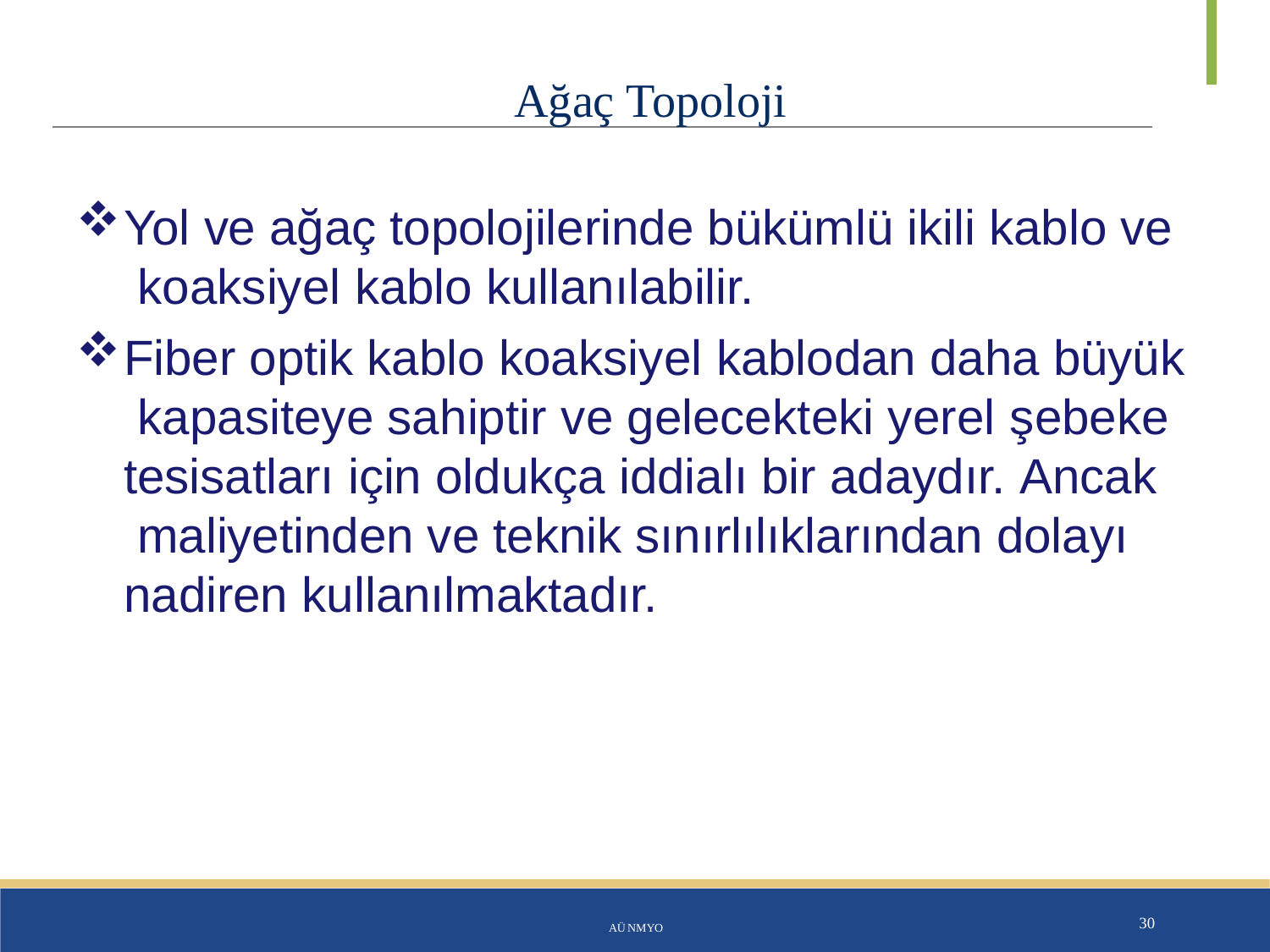

# Ağaç Topoloji
Yol ve ağaç topolojilerinde bükümlü ikili kablo ve  koaksiyel kablo kullanılabilir.
Fiber optik kablo koaksiyel kablodan daha büyük  kapasiteye sahiptir ve gelecekteki yerel şebeke
tesisatları için oldukça iddialı bir adaydır. Ancak  maliyetinden ve teknik sınırlılıklarından dolayı  nadiren kullanılmaktadır.
AÜ NMYO
30